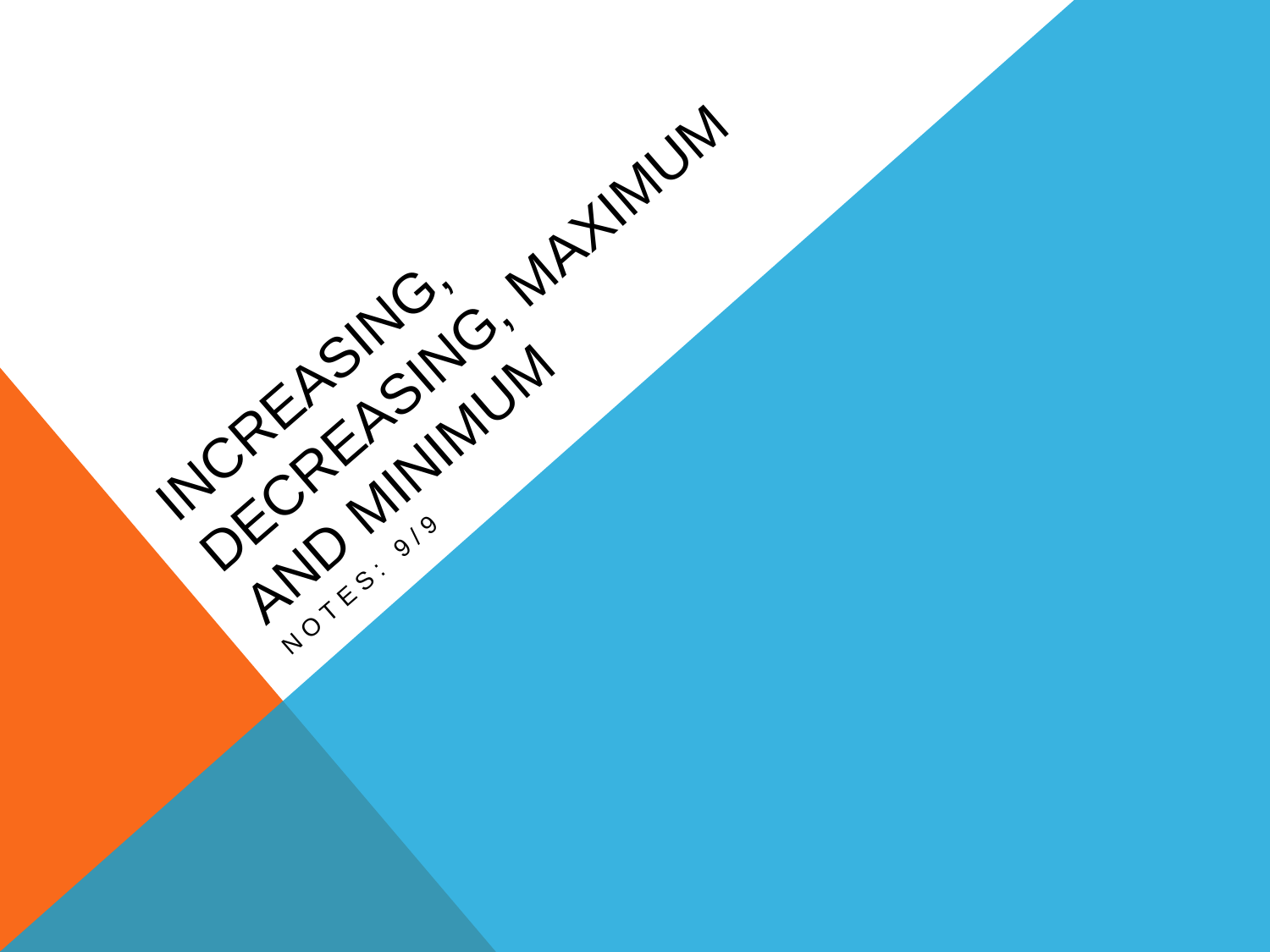

# Increasing, Decreasing, Maximum and Minimum
Notes: 9/9